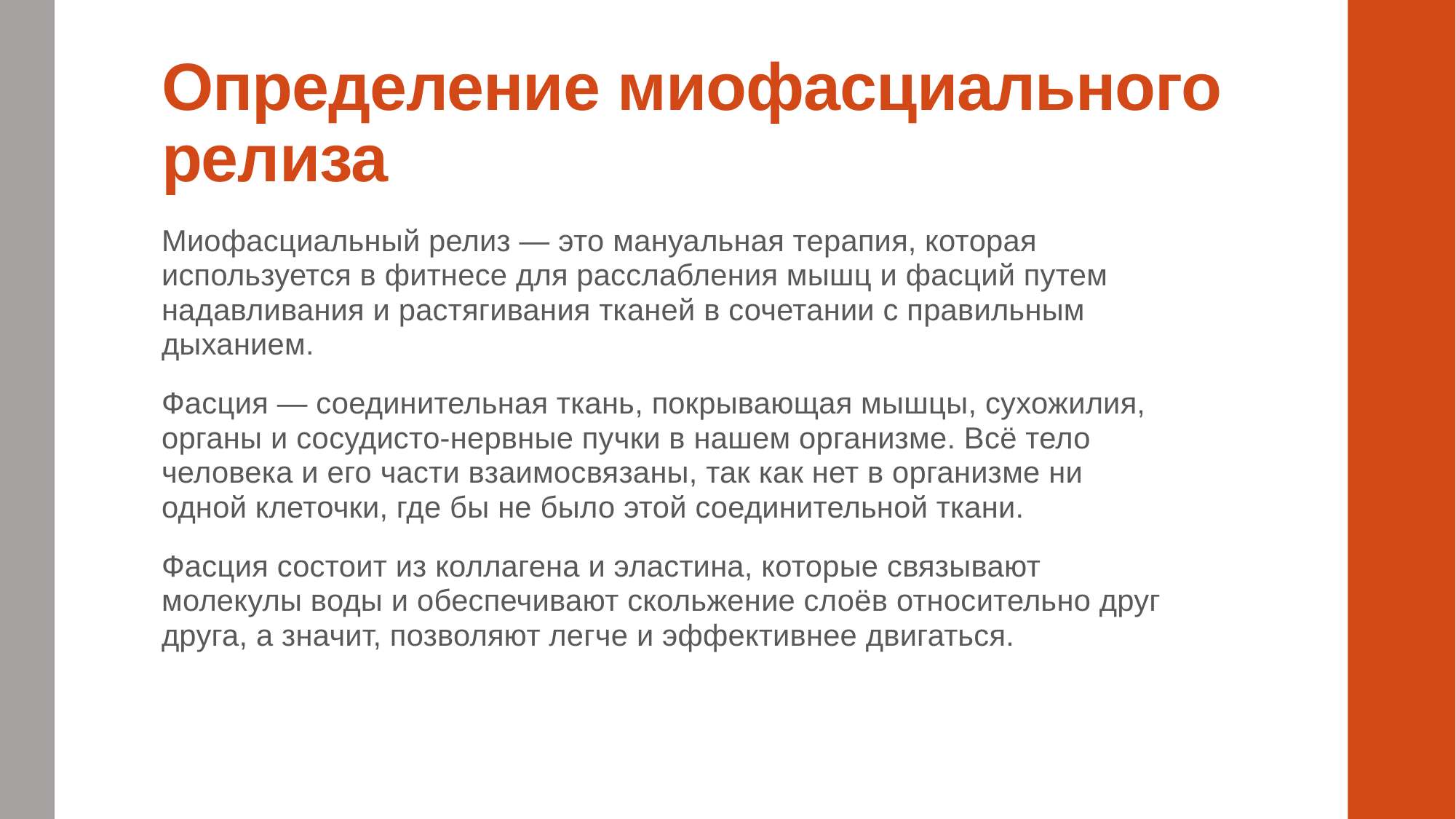

# Определение миофасциального релиза
Миофасциальный релиз — это мануальная терапия, которая используется в фитнесе для расслабления мышц и фасций путем надавливания и растягивания тканей в сочетании с правильным дыханием.
Фасция — соединительная ткань, покрывающая мышцы, сухожилия, органы и сосудисто-нервные пучки в нашем организме. Всё тело человека и его части взаимосвязаны, так как нет в организме ни одной клеточки, где бы не было этой соединительной ткани.
Фасция состоит из коллагена и эластина, которые связывают молекулы воды и обеспечивают скольжение слоёв относительно друг друга, а значит, позволяют легче и эффективнее двигаться.